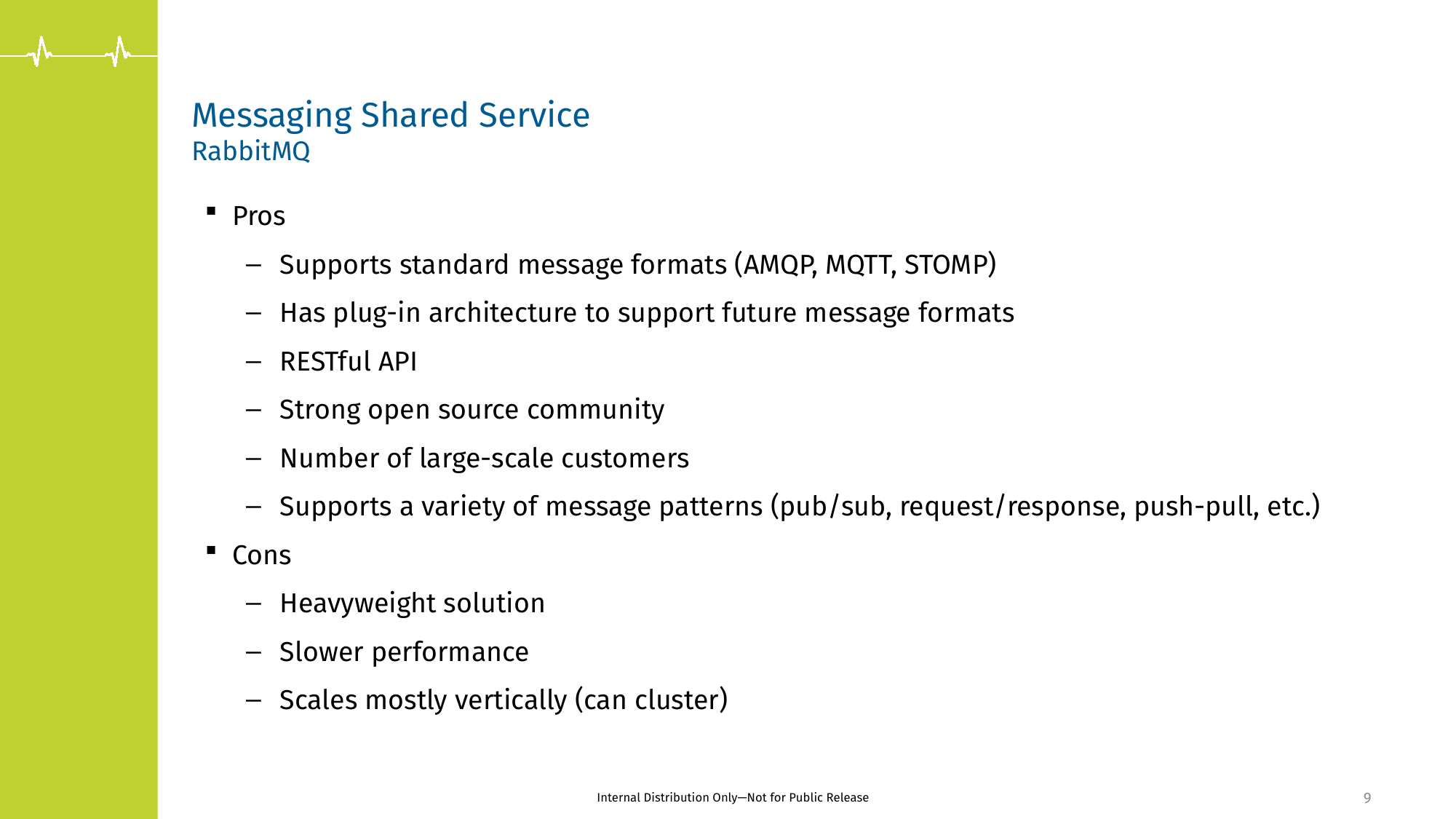

# Messaging Shared Service RabbitMQ
Pros
Supports standard message formats (AMQP, MQTT, STOMP)
Has plug-in architecture to support future message formats
RESTful API
Strong open source community
Number of large-scale customers
Supports a variety of message patterns (pub/sub, request/response, push-pull, etc.)
Cons
Heavyweight solution
Slower performance
Scales mostly vertically (can cluster)
9